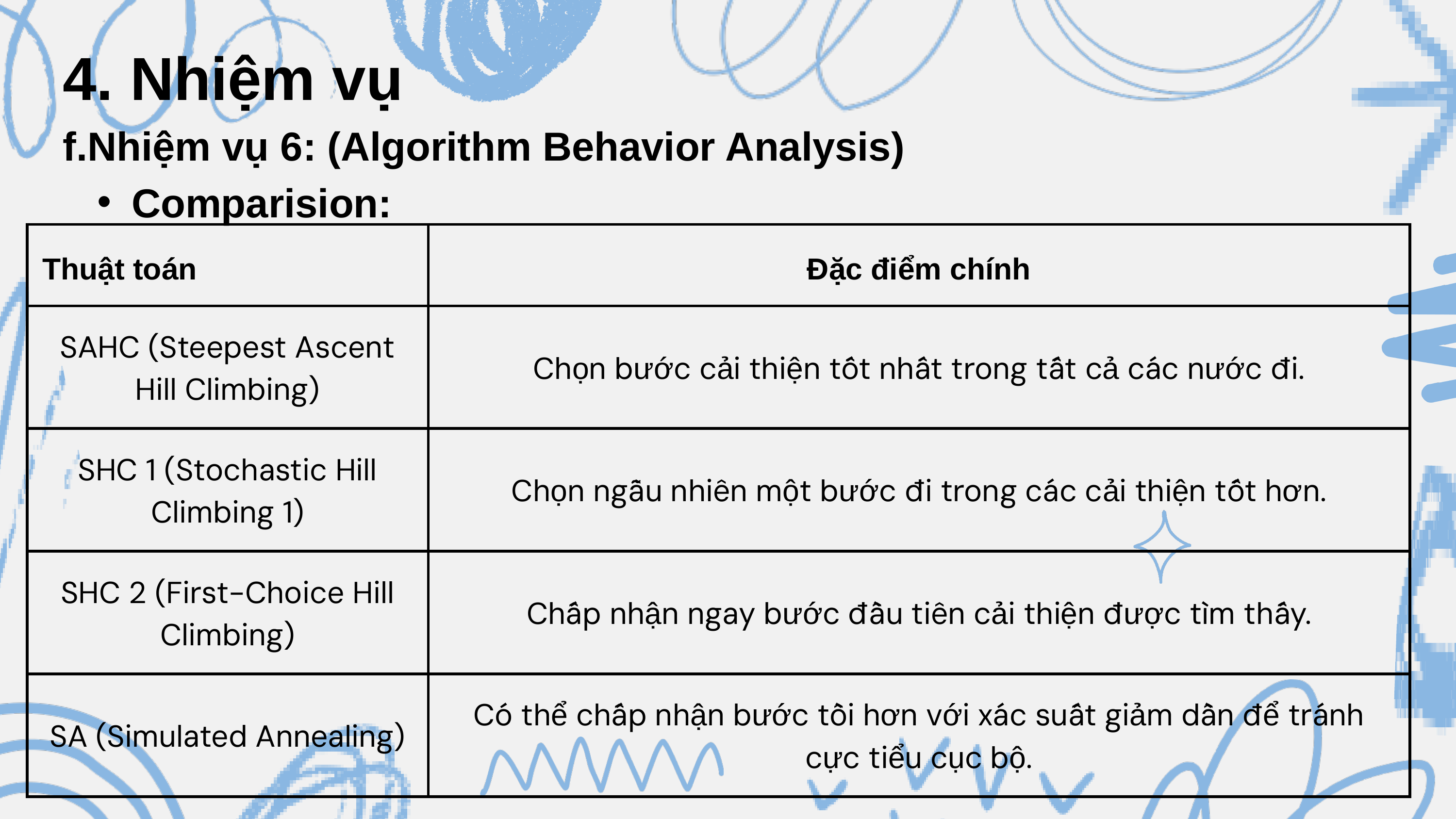

4. Nhiệm vụ
f.Nhiệm vụ 6: (Algorithm Behavior Analysis)
Comparision:

| Thuật toán | Đặc điểm chính |
| --- | --- |
| SAHC (Steepest Ascent Hill Climbing) | Chọn bước cải thiện tốt nhất trong tất cả các nước đi. |
| SHC 1 (Stochastic Hill Climbing 1) | Chọn ngẫu nhiên một bước đi trong các cải thiện tốt hơn. |
| SHC 2 (First-Choice Hill Climbing) | Chấp nhận ngay bước đầu tiên cải thiện được tìm thấy. |
| SA (Simulated Annealing) | Có thể chấp nhận bước tồi hơn với xác suất giảm dần để tránh cực tiểu cục bộ. |